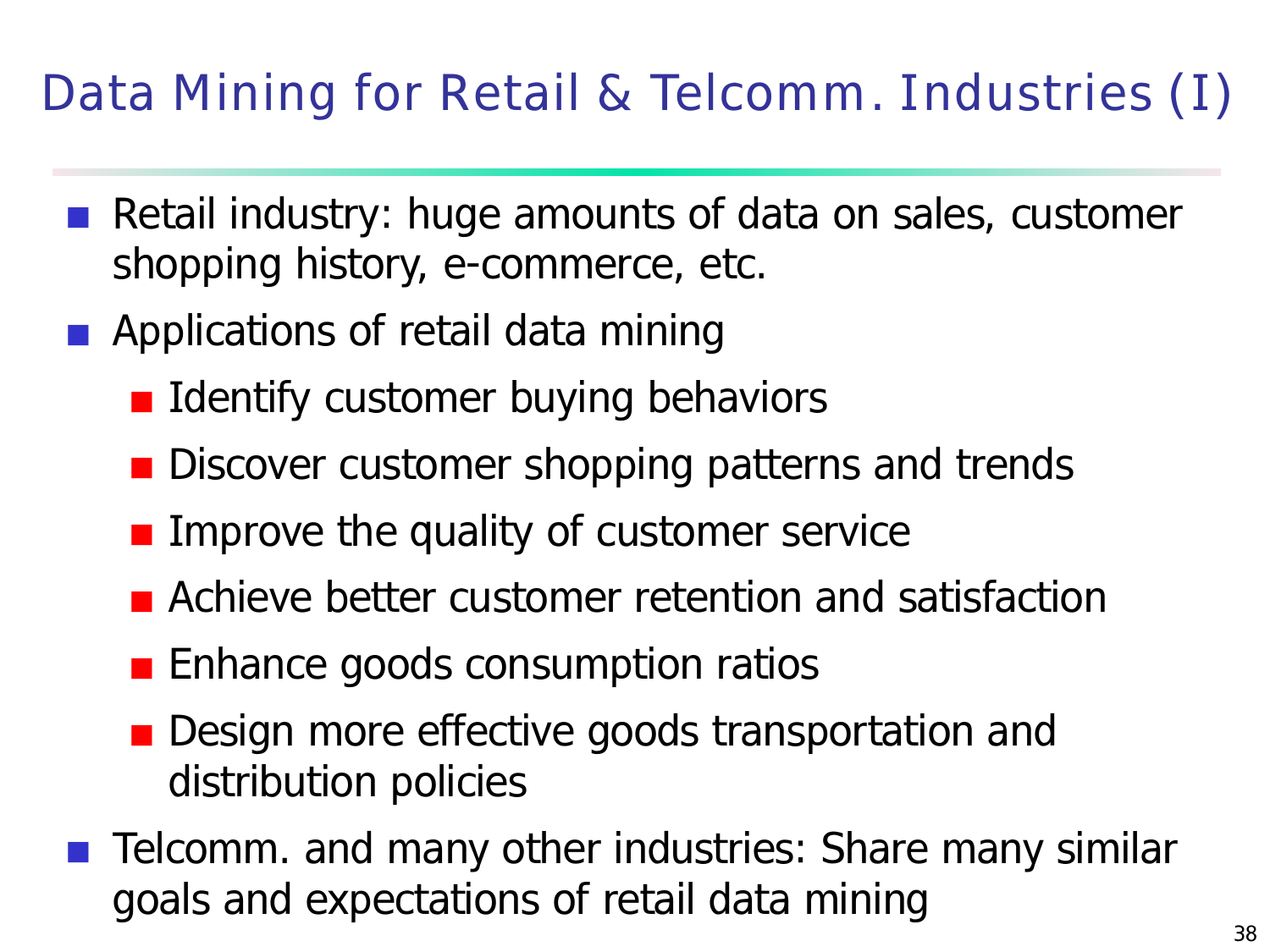

# Data Mining for Retail & Telcomm. Industries (I)
Retail industry: huge amounts of data on sales, customer shopping history, e-commerce, etc.
Applications of retail data mining
Identify customer buying behaviors
Discover customer shopping patterns and trends
Improve the quality of customer service
Achieve better customer retention and satisfaction
Enhance goods consumption ratios
Design more effective goods transportation and distribution policies
Telcomm. and many other industries: Share many similar goals and expectations of retail data mining
38